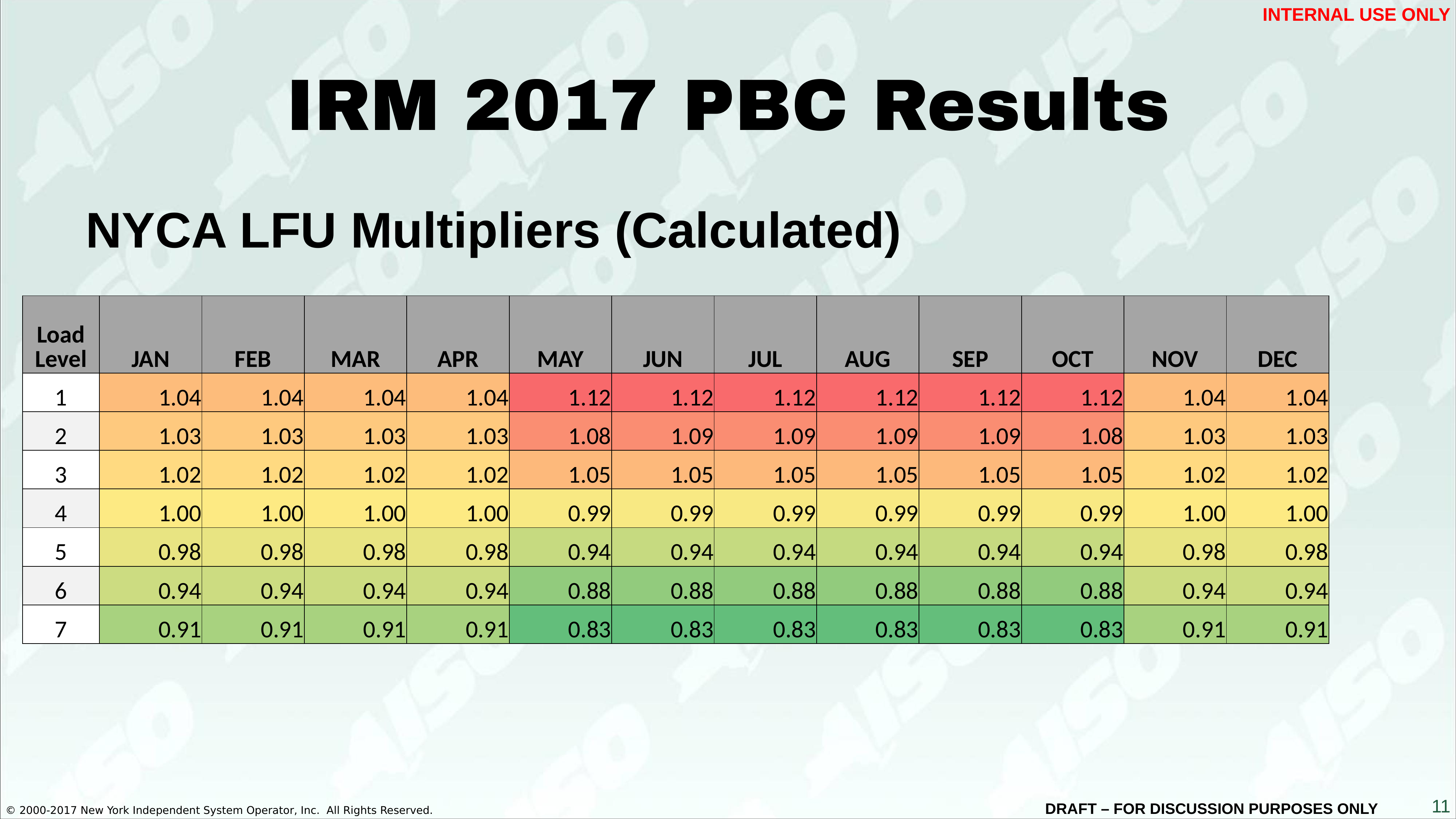

INTERNAL USE ONLY
# IRM 2017 PBC Results
NYCA LFU Multipliers (Calculated)
| Load Level | JAN | FEB | MAR | APR | MAY | JUN | JUL | AUG | SEP | OCT | NOV | DEC |  |
| --- | --- | --- | --- | --- | --- | --- | --- | --- | --- | --- | --- | --- | --- |
| 1 | 1.04 | 1.04 | 1.04 | 1.04 | 1.12 | 1.12 | 1.12 | 1.12 | 1.12 | 1.12 | 1.04 | 1.04 |  |
| 2 | 1.03 | 1.03 | 1.03 | 1.03 | 1.08 | 1.09 | 1.09 | 1.09 | 1.09 | 1.08 | 1.03 | 1.03 |  |
| 3 | 1.02 | 1.02 | 1.02 | 1.02 | 1.05 | 1.05 | 1.05 | 1.05 | 1.05 | 1.05 | 1.02 | 1.02 |  |
| 4 | 1.00 | 1.00 | 1.00 | 1.00 | 0.99 | 0.99 | 0.99 | 0.99 | 0.99 | 0.99 | 1.00 | 1.00 |  |
| 5 | 0.98 | 0.98 | 0.98 | 0.98 | 0.94 | 0.94 | 0.94 | 0.94 | 0.94 | 0.94 | 0.98 | 0.98 |  |
| 6 | 0.94 | 0.94 | 0.94 | 0.94 | 0.88 | 0.88 | 0.88 | 0.88 | 0.88 | 0.88 | 0.94 | 0.94 |  |
| 7 | 0.91 | 0.91 | 0.91 | 0.91 | 0.83 | 0.83 | 0.83 | 0.83 | 0.83 | 0.83 | 0.91 | 0.91 |  |
|  |  |  |  |  |  |  |  |  |  |  |  |  |  |